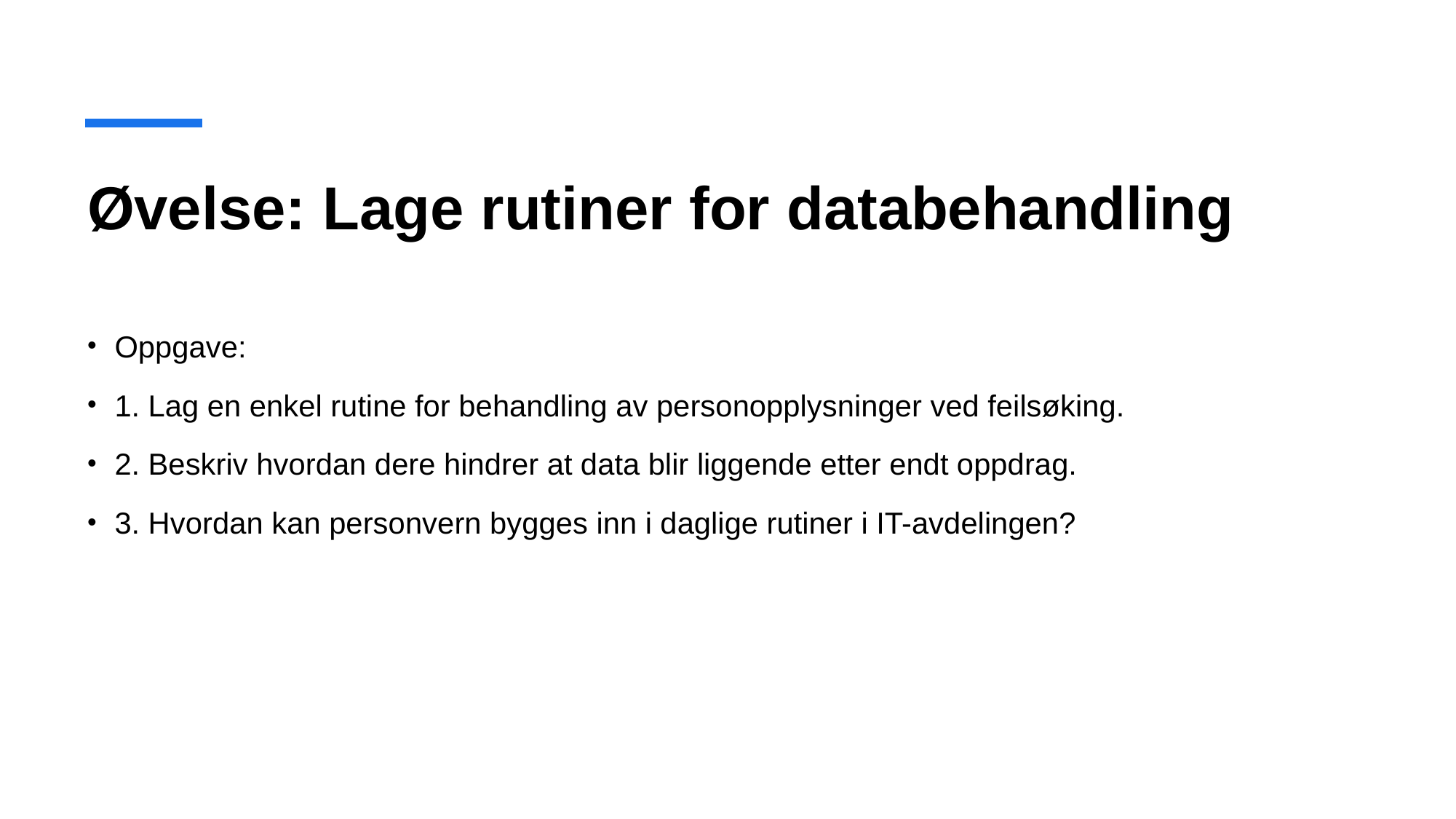

# Øvelse: Lage rutiner for databehandling
Oppgave:
1. Lag en enkel rutine for behandling av personopplysninger ved feilsøking.
2. Beskriv hvordan dere hindrer at data blir liggende etter endt oppdrag.
3. Hvordan kan personvern bygges inn i daglige rutiner i IT-avdelingen?